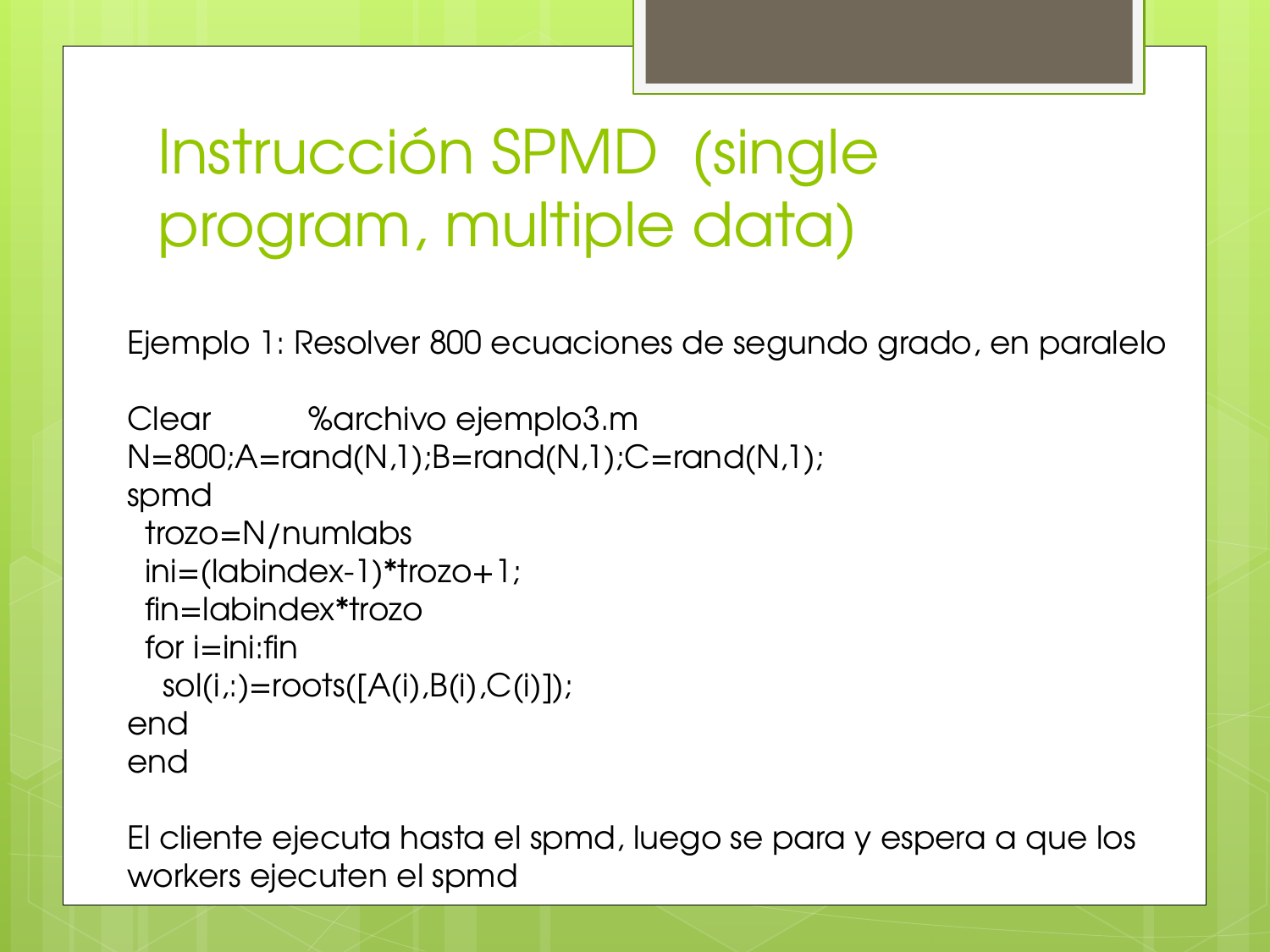

# Instrucción SPMD  (single program, multiple data)
Ejemplo 1: Resolver 800 ecuaciones de segundo grado, en paralelo

Clear           %archivo ejemplo3.m
N=800;A=rand(N,1);B=rand(N,1);C=rand(N,1);
spmd
  trozo=N/numlabs
  ini=(labindex-1)*trozo+1;
  fin=labindex*trozo
  for i=ini:fin
    sol(i,:)=roots([A(i),B(i),C(i)]);
end
end

El cliente ejecuta hasta el spmd, luego se para y espera a que los workers ejecuten el spmd